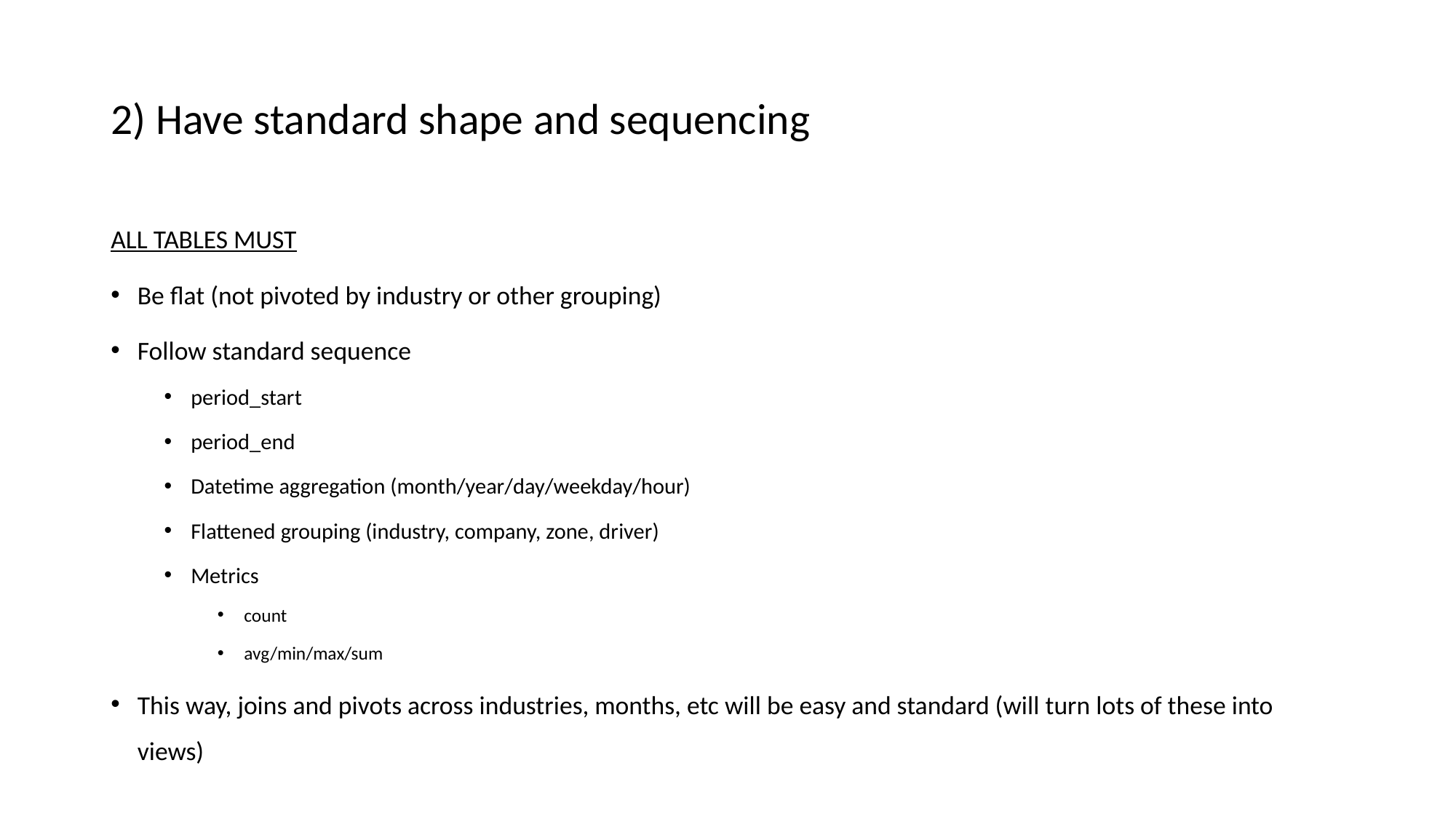

# 2) Have standard shape and sequencing
ALL TABLES MUST
Be flat (not pivoted by industry or other grouping)
Follow standard sequence
period_start
period_end
Datetime aggregation (month/year/day/weekday/hour)
Flattened grouping (industry, company, zone, driver)
Metrics
count
avg/min/max/sum
This way, joins and pivots across industries, months, etc will be easy and standard (will turn lots of these into views)